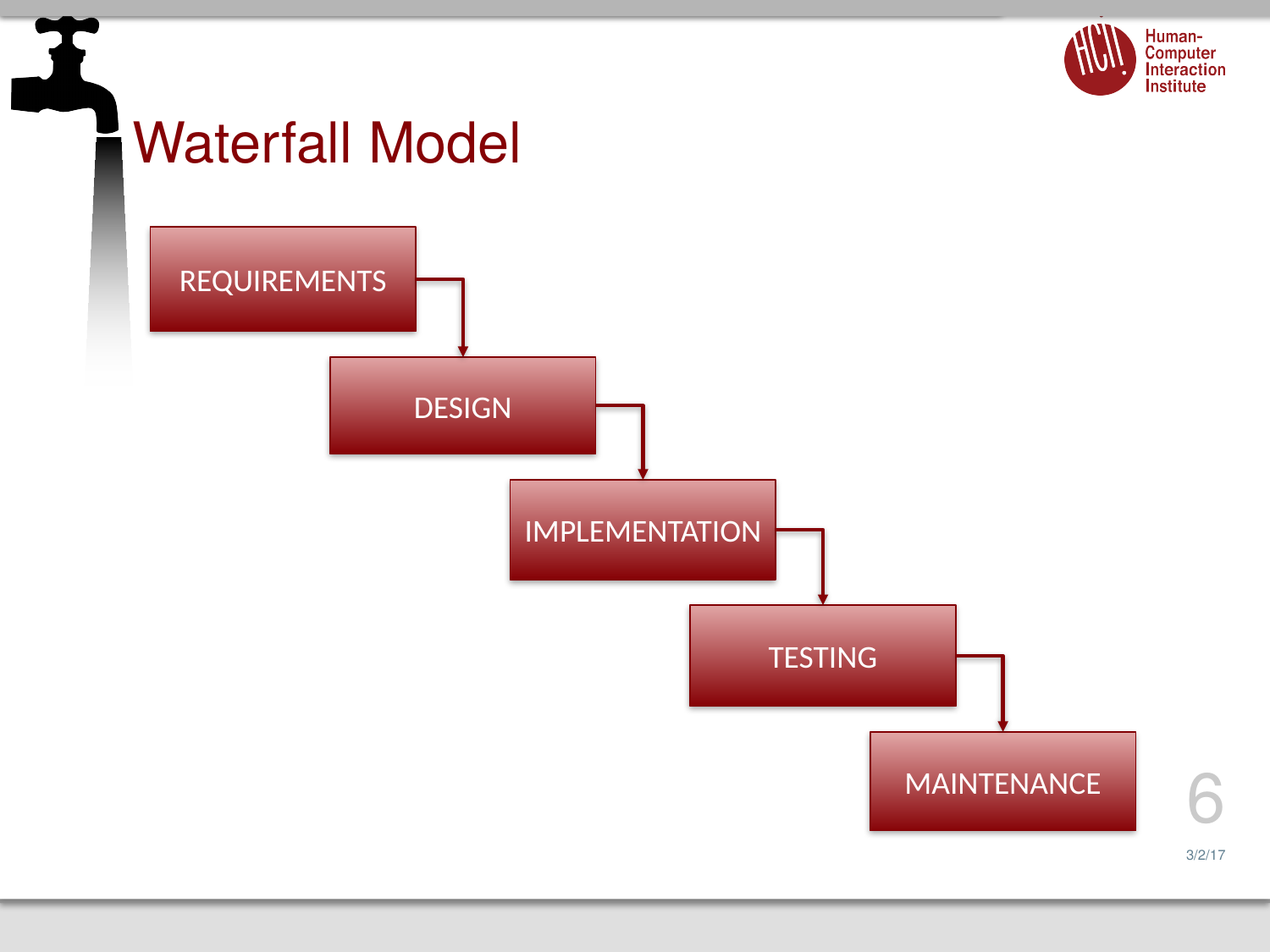

# Waterfall Model
REQUIREMENTS
DESIGN
IMPLEMENTATION
TESTING
MAINTENANCE
6
3/2/17